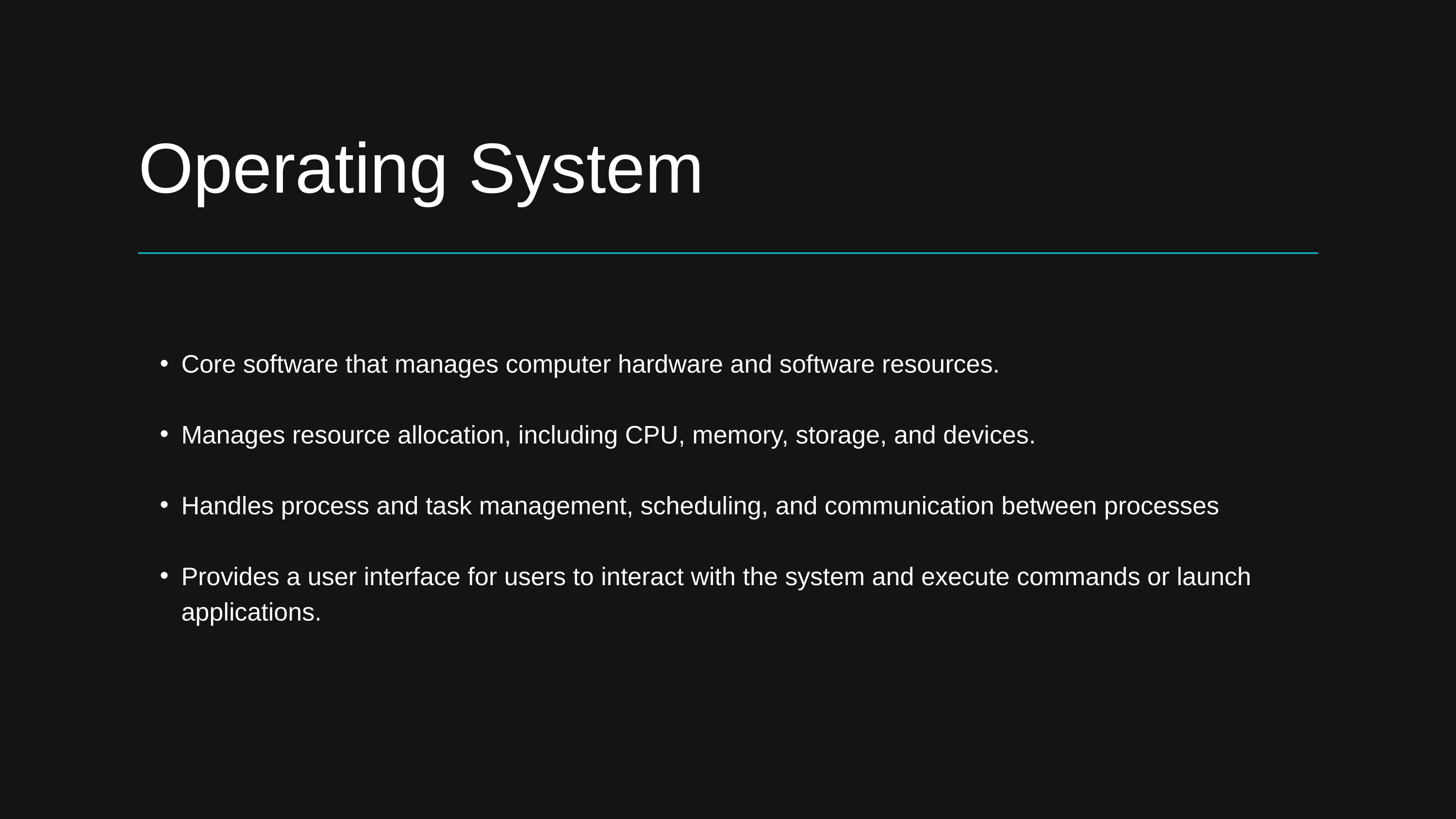

Operating System

Core software that manages computer hardware and software resources.

Manages resource allocation, including CPU, memory, storage, and devices.

Handles process and task management, scheduling, and communication between processes

Provides a user interface for users to interact with the system and execute commands or launch applications.